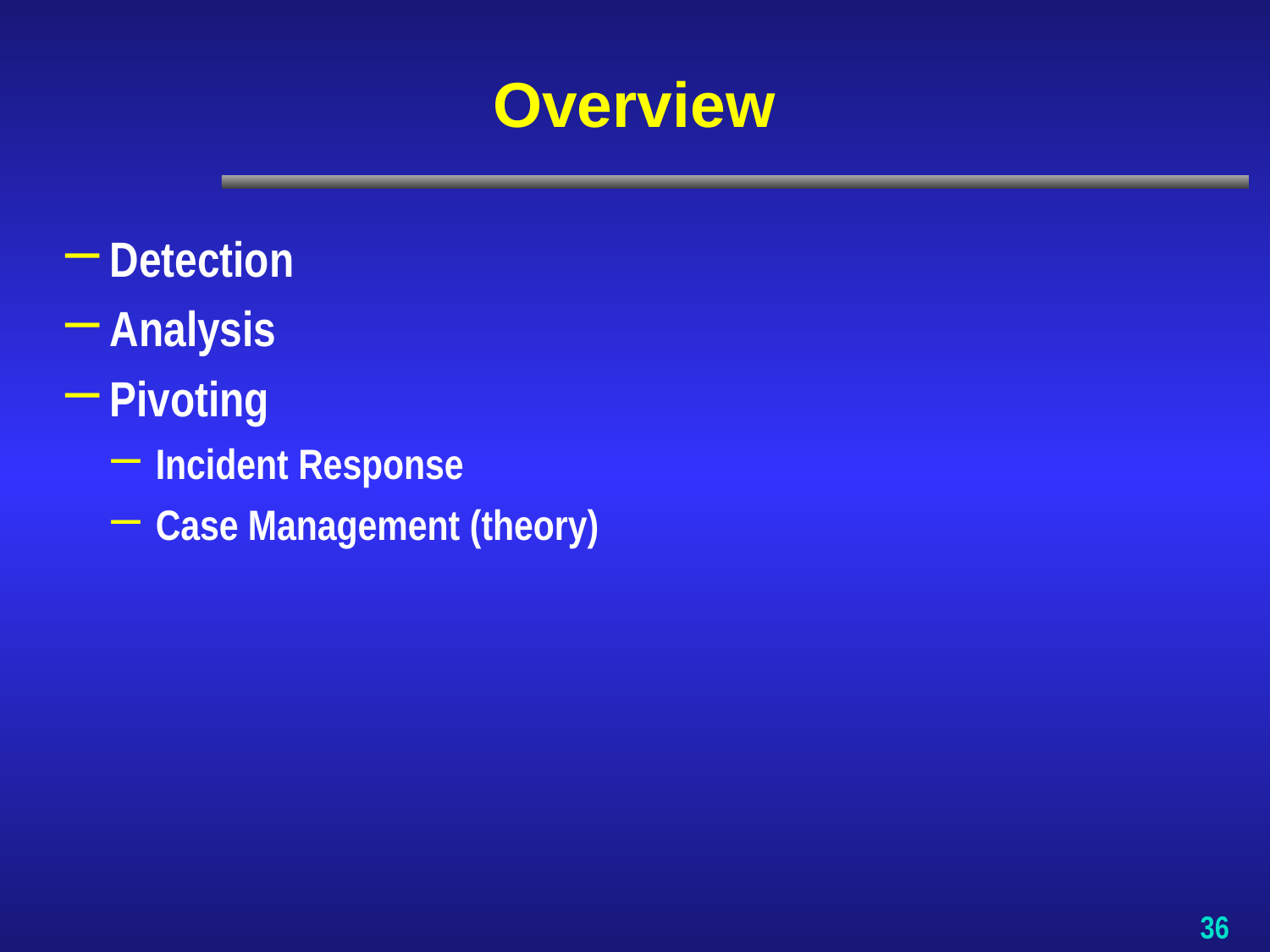

# Overview
Detection
Analysis
Pivoting
Incident Response
Case Management (theory)